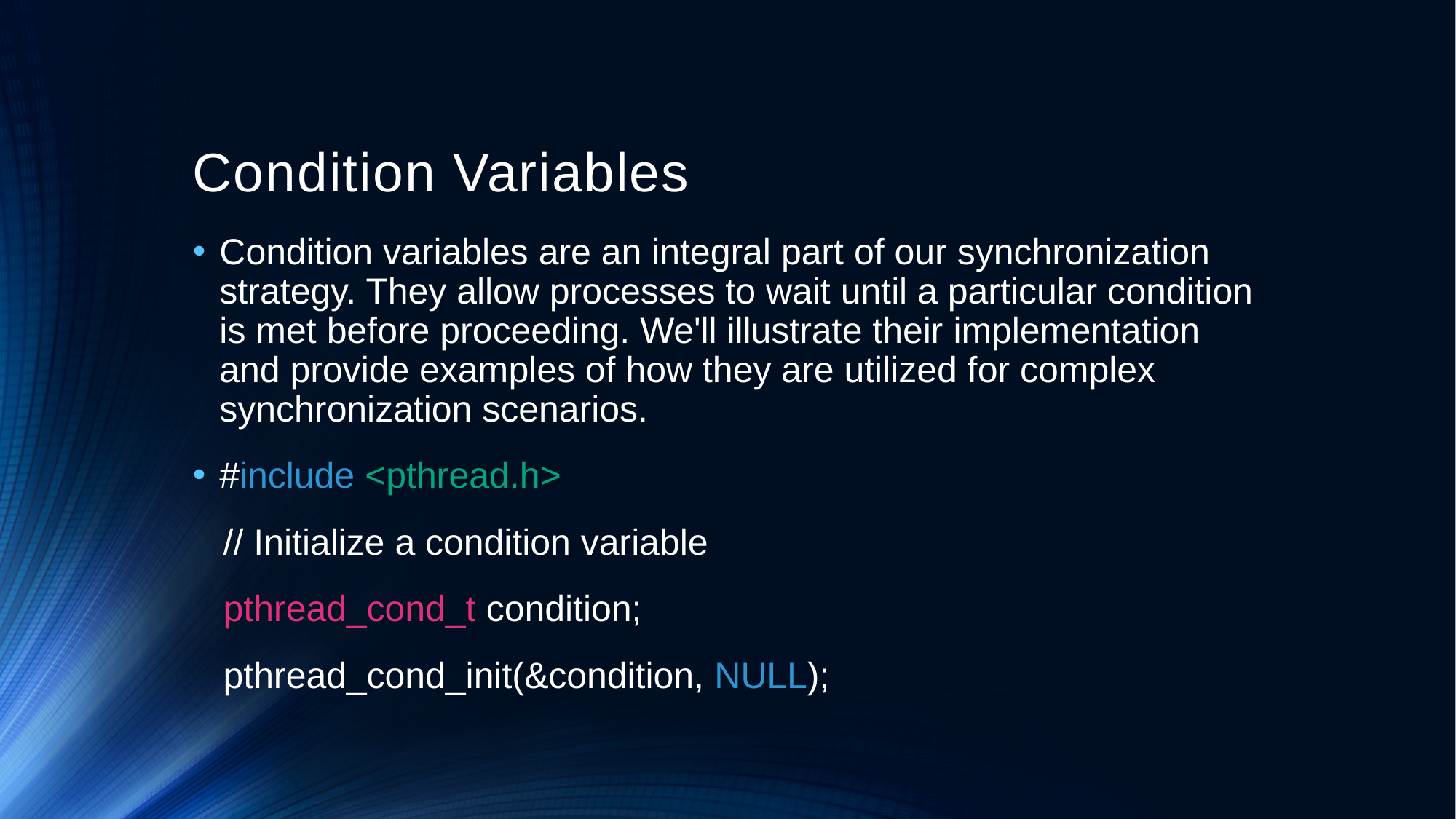

# Condition Variables
Condition variables are an integral part of our synchronization strategy. They allow processes to wait until a particular condition is met before proceeding. We'll illustrate their implementation and provide examples of how they are utilized for complex synchronization scenarios.
#include <pthread.h>
   // Initialize a condition variable
   pthread_cond_t condition;
   pthread_cond_init(&condition, NULL);